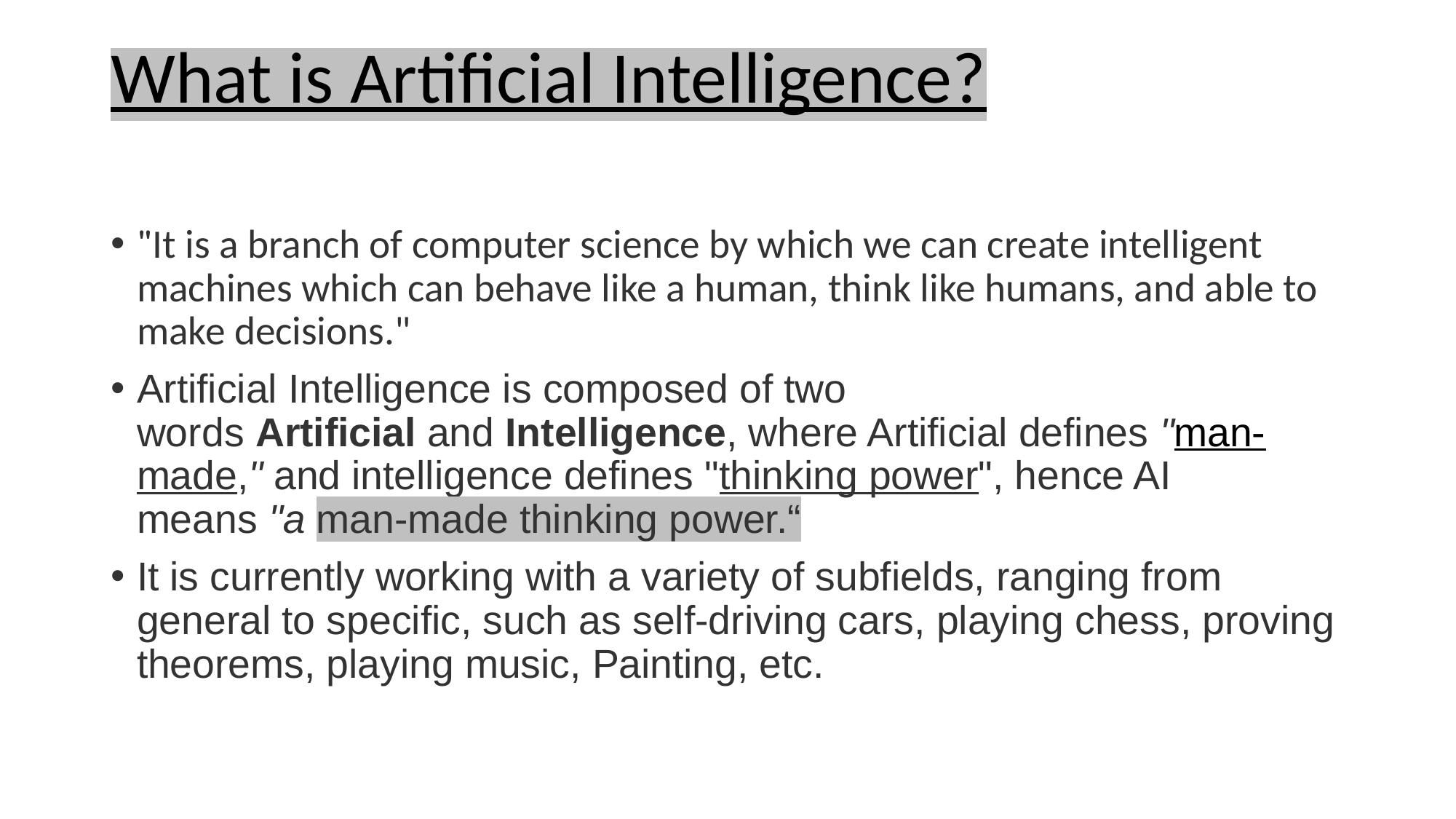

# What is Artificial Intelligence?
"It is a branch of computer science by which we can create intelligent machines which can behave like a human, think like humans, and able to make decisions."
Artificial Intelligence is composed of two words Artificial and Intelligence, where Artificial defines "man-made," and intelligence defines "thinking power", hence AI means "a man-made thinking power.“
It is currently working with a variety of subfields, ranging from general to specific, such as self-driving cars, playing chess, proving theorems, playing music, Painting, etc.